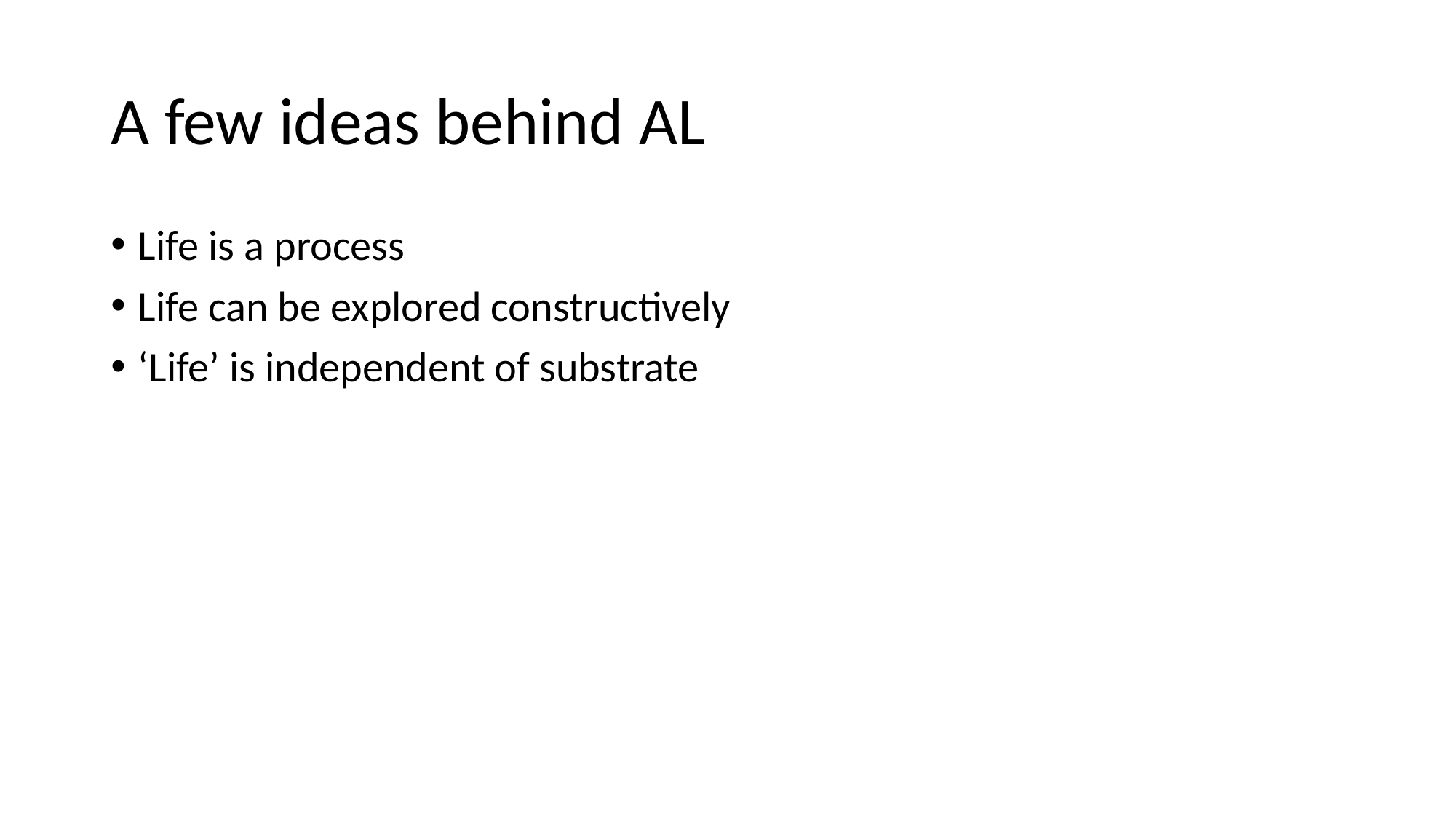

# A few ideas behind AL
Life is a process
Life can be explored constructively
‘Life’ is independent of substrate